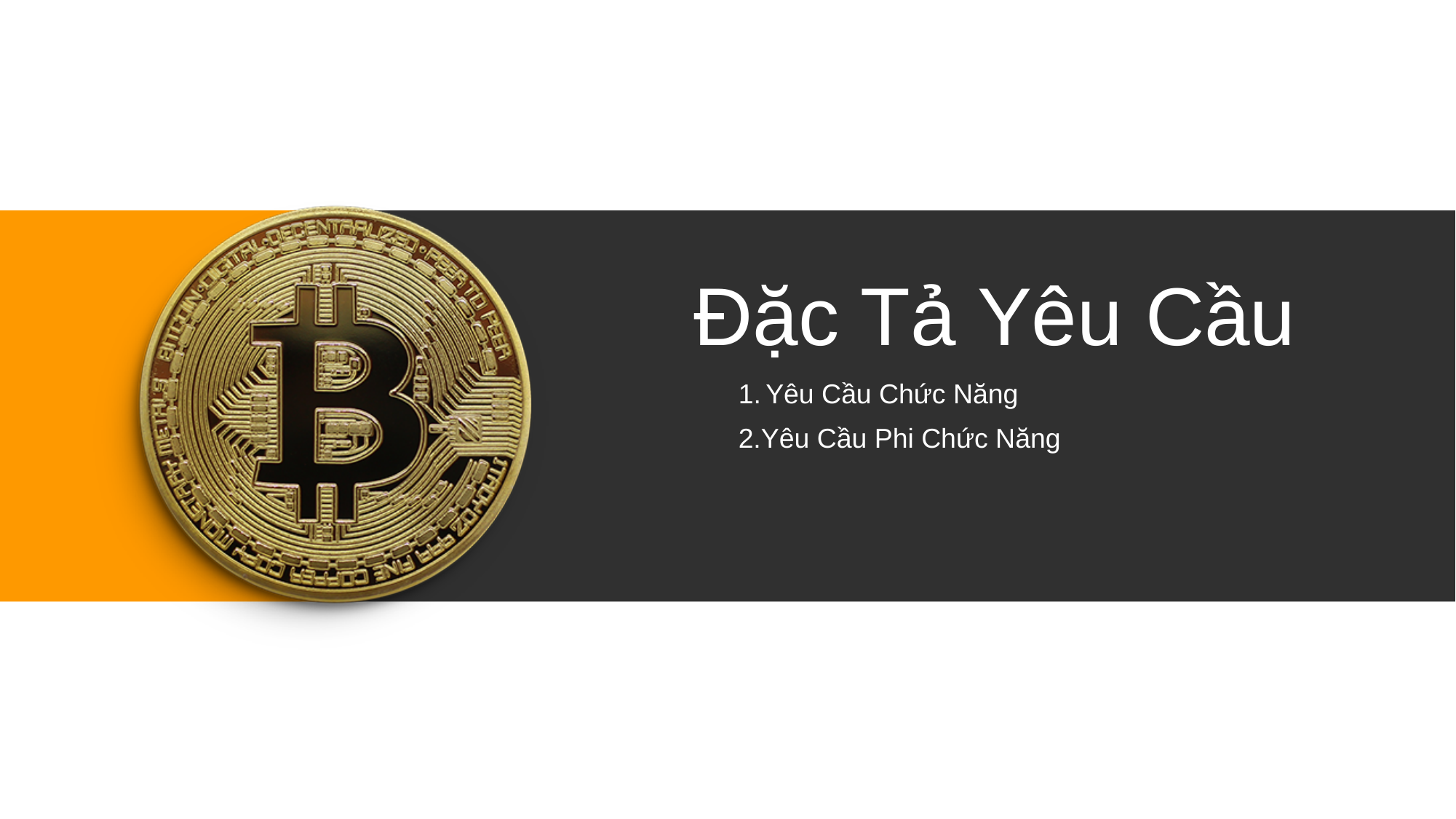

Đặc Tả Yêu Cầu
Yêu Cầu Chức Năng
2.Yêu Cầu Phi Chức Năng